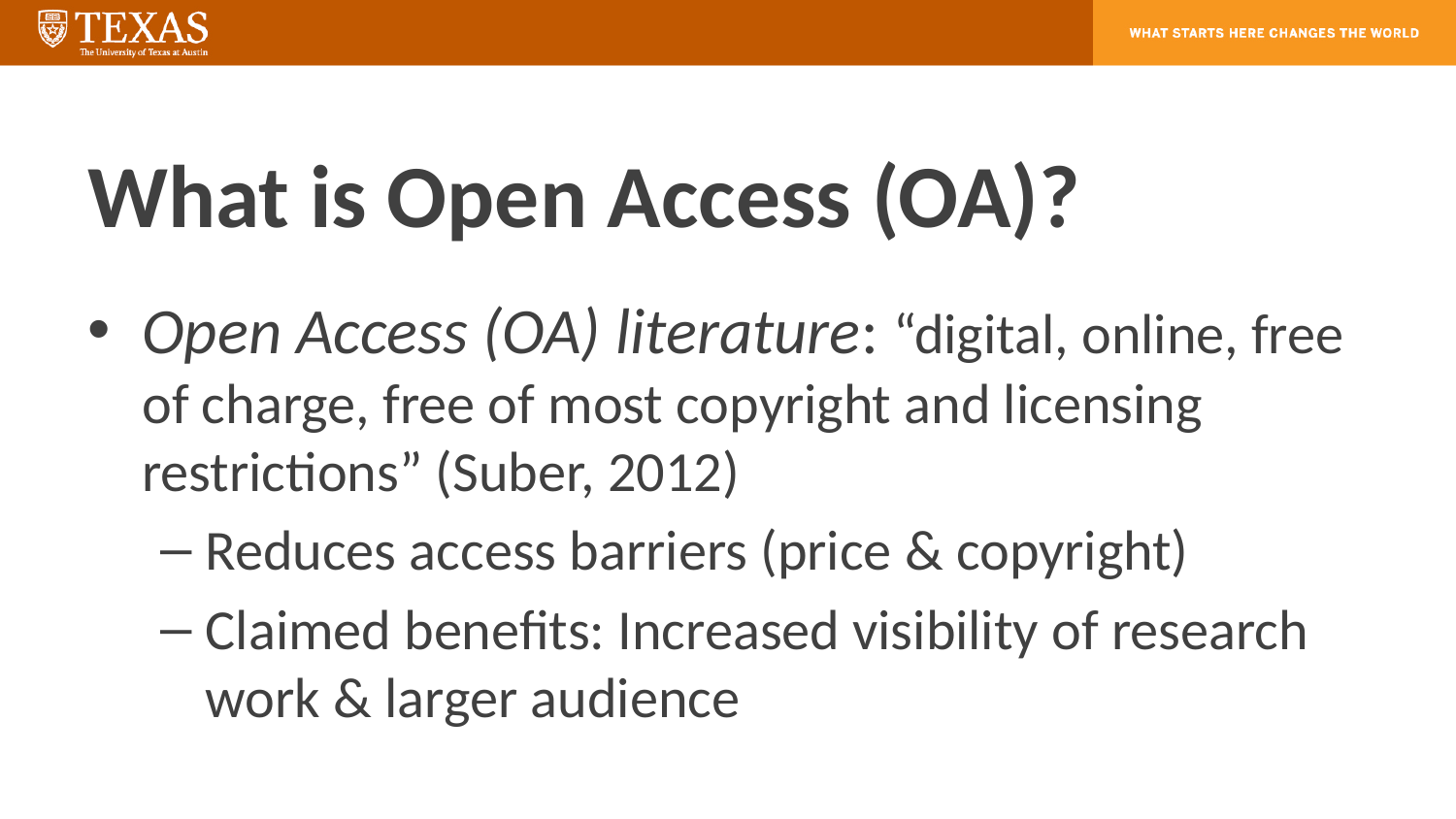

# What is Open Access (OA)?
Open Access (OA) literature: “digital, online, free of charge, free of most copyright and licensing restrictions” (Suber, 2012)
Reduces access barriers (price & copyright)
Claimed benefits: Increased visibility of research work & larger audience